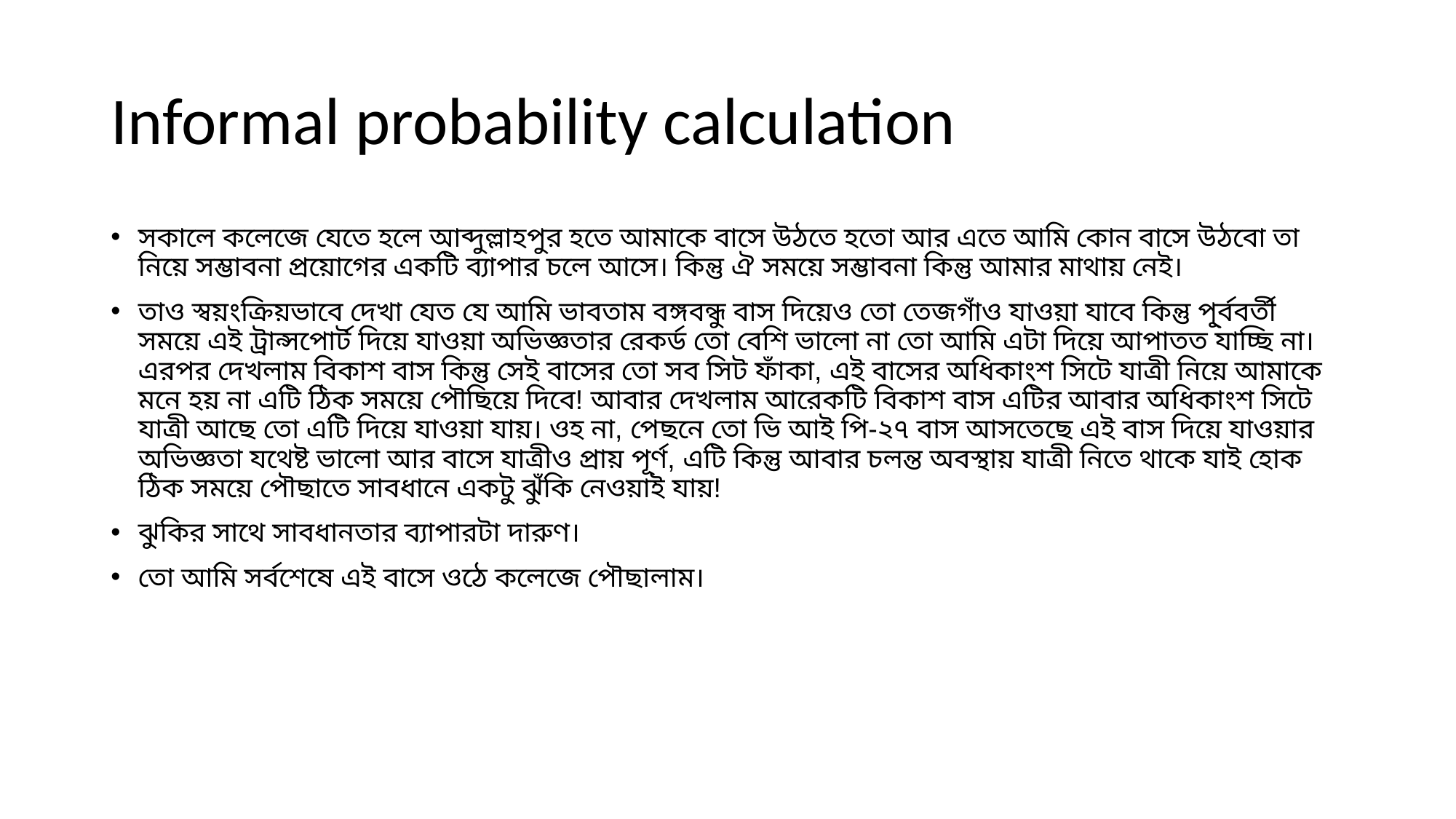

# Informal probability calculation
সকালে কলেজে যেতে হলে আব্দুল্লাহপুর হতে আমাকে বাসে উঠতে হতো আর এতে আমি কোন বাসে উঠবো তা নিয়ে সম্ভাবনা প্রয়োগের একটি ব্যাপার চলে আসে। কিন্তু ঐ সময়ে সম্ভাবনা কিন্তু আমার মাথায় নেই।
তাও স্বয়ংক্রিয়ভাবে দেখা যেত যে আমি ভাবতাম বঙ্গবন্ধু বাস দিয়েও তো তেজগাঁও যাওয়া যাবে কিন্তু পূ্র্ববর্তী সময়ে এই ট্রান্সপোর্ট দিয়ে যাওয়া অভিজ্ঞতার রেকর্ড তো বেশি ভালো না তো আমি এটা দিয়ে আপাতত যাচ্ছি না। এরপর দেখলাম বিকাশ বাস কিন্তু সেই বাসের তো সব সিট ফাঁকা, এই বাসের অধিকাংশ সিটে যাত্রী নিয়ে আমাকে মনে হয় না এটি ঠিক সময়ে পৌছিয়ে দিবে! আবার দেখলাম আরেকটি বিকাশ বাস এটির আবার অধিকাংশ সিটে যাত্রী আছে তো এটি দিয়ে যাওয়া যায়। ওহ না, পেছনে তো ভি আই পি-২৭ বাস আসতেছে এই বাস দিয়ে যাওয়ার অভিজ্ঞতা যথেষ্ট ভালো আর বাসে যাত্রীও প্রায় পূর্ণ, এটি কিন্তু আবার চলন্ত অবস্থায় যাত্রী নিতে থাকে যাই হোক ঠিক সময়ে পৌছাতে সাবধানে একটু ঝুঁকি নেওয়াই যায়!
ঝুকির সাথে সাবধানতার ব্যাপারটা দারুণ।
তো আমি সর্বশেষে এই বাসে ওঠে কলেজে পৌছালাম।